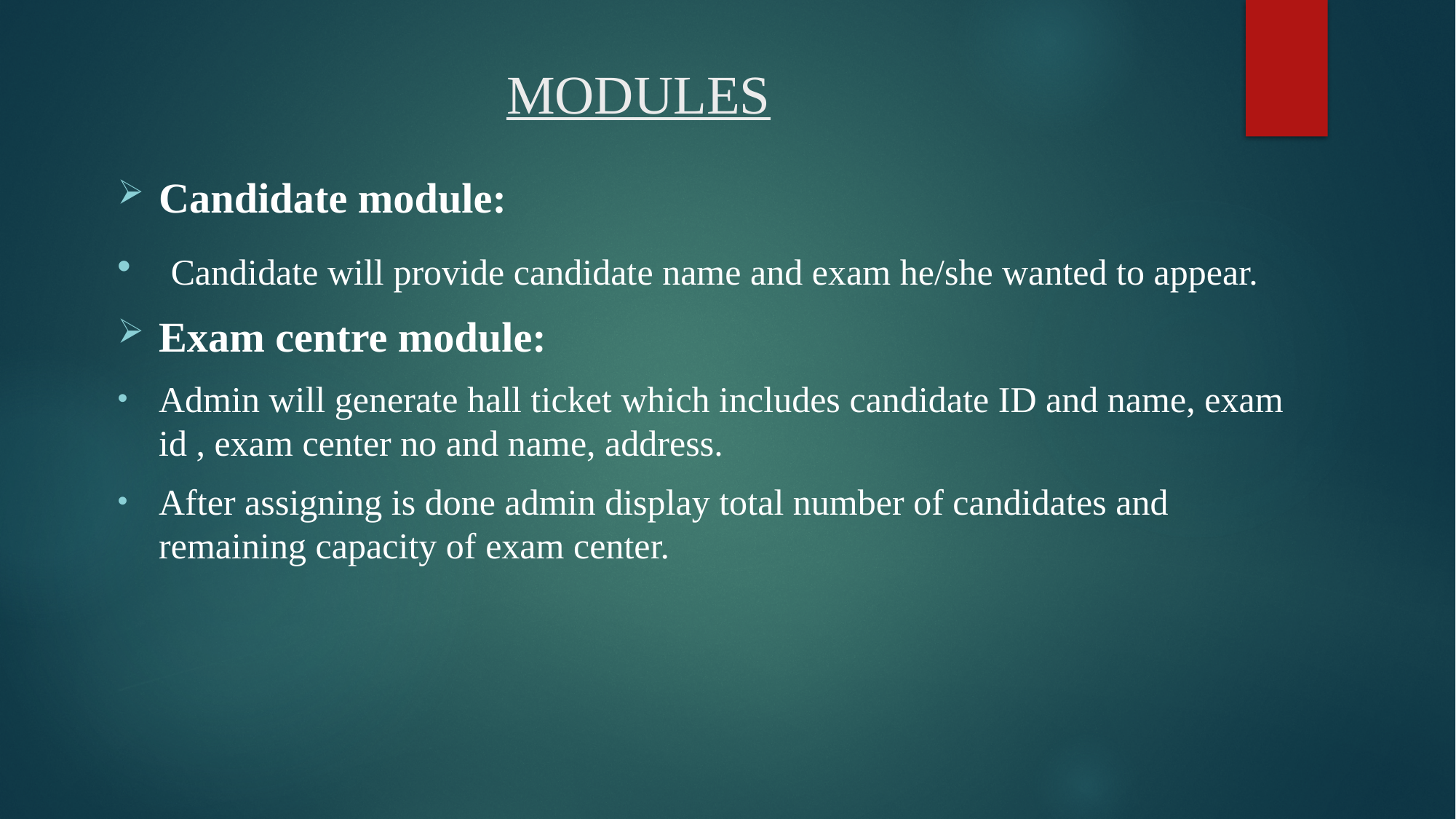

# MODULES
Candidate module:
 Candidate will provide candidate name and exam he/she wanted to appear.
Exam centre module:
Admin will generate hall ticket which includes candidate ID and name, exam id , exam center no and name, address.
After assigning is done admin display total number of candidates and remaining capacity of exam center.